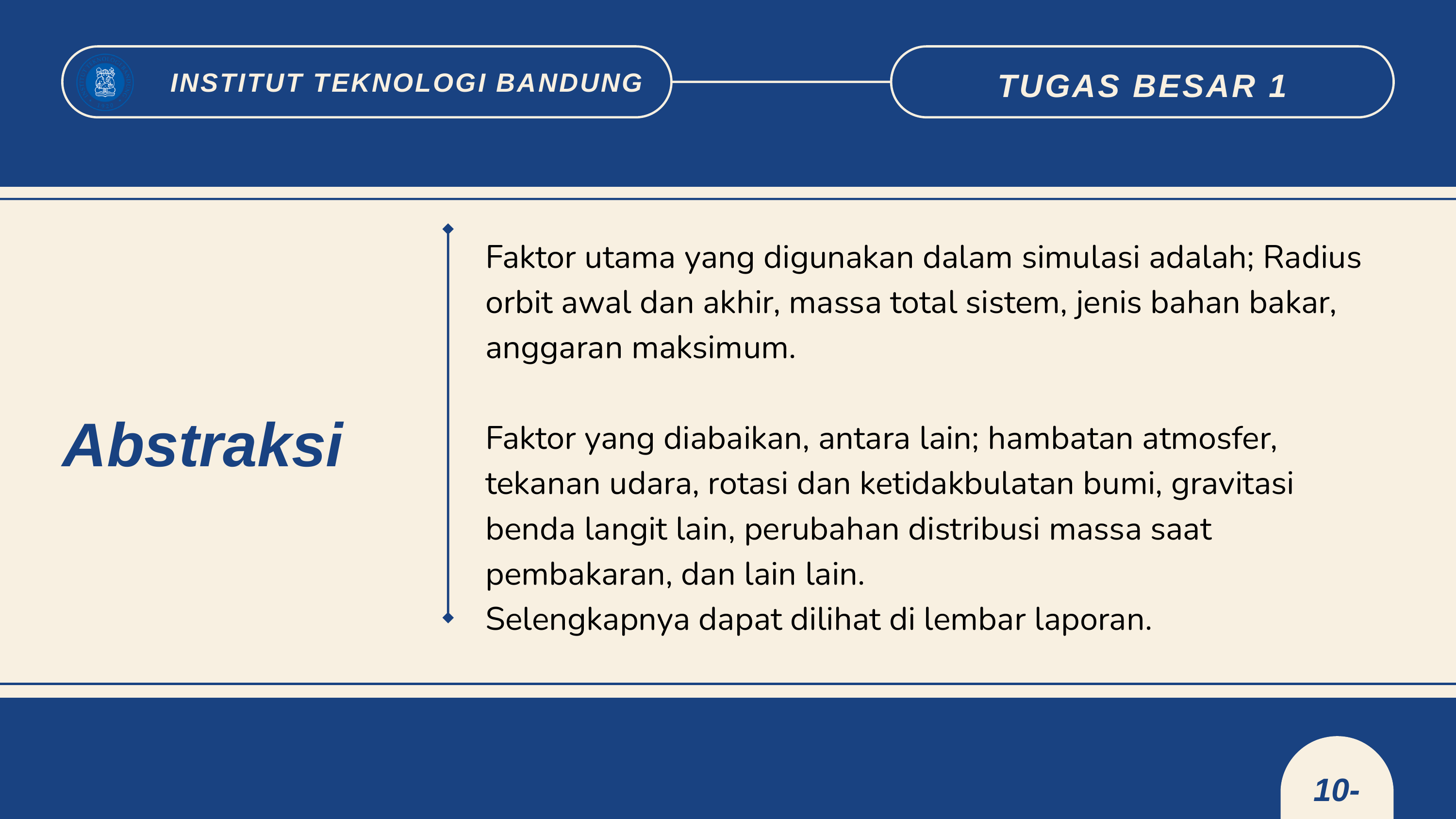

TUGAS BESAR 1
INSTITUT TEKNOLOGI BANDUNG

Faktor utama yang digunakan dalam simulasi adalah; Radius orbit awal dan akhir, massa total sistem, jenis bahan bakar, anggaran maksimum.

Faktor yang diabaikan, antara lain; hambatan atmosfer, tekanan udara, rotasi dan ketidakbulatan bumi, gravitasi benda langit lain, perubahan distribusi massa saat pembakaran, dan lain lain.
Selengkapnya dapat dilihat di lembar laporan.
Abstraksi

10-